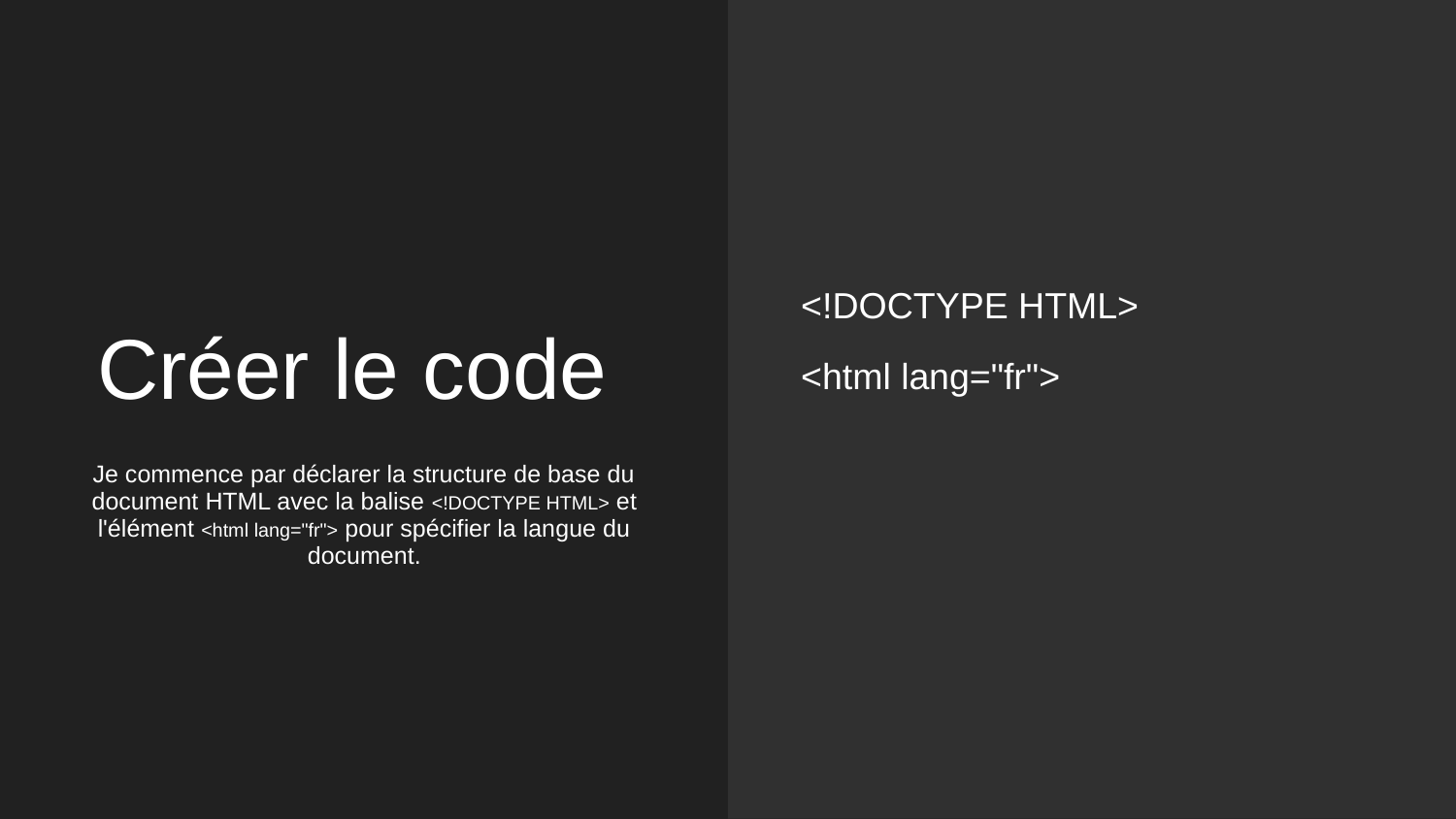

<!DOCTYPE HTML>
<html lang="fr">

# Créer le code
Je commence par déclarer la structure de base du document HTML avec la balise <!DOCTYPE HTML> et l'élément <html lang="fr"> pour spécifier la langue du document.